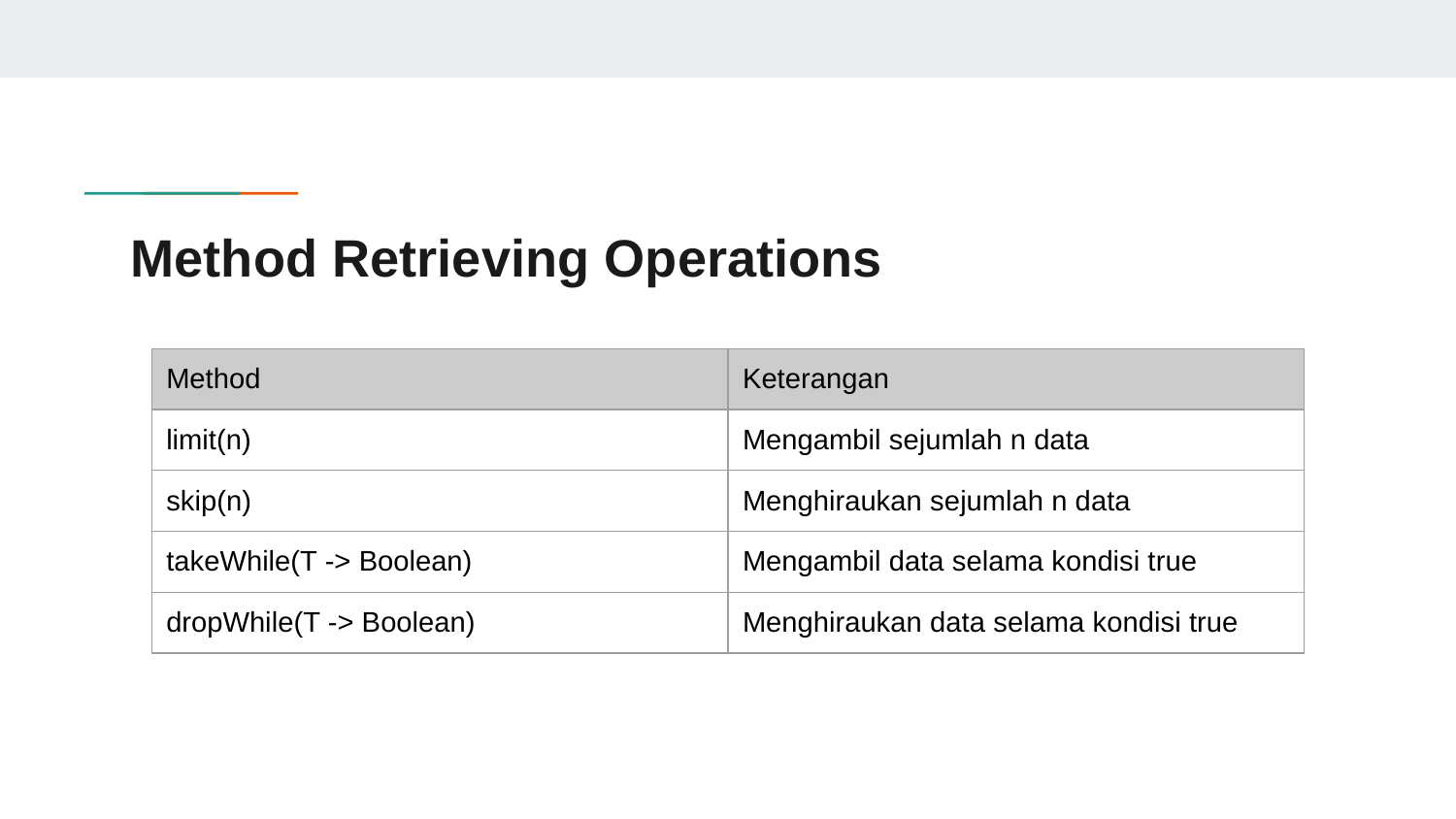

# Method Retrieving Operations
| Method | Keterangan |
| --- | --- |
| limit(n) | Mengambil sejumlah n data |
| skip(n) | Menghiraukan sejumlah n data |
| takeWhile(T -> Boolean) | Mengambil data selama kondisi true |
| dropWhile(T -> Boolean) | Menghiraukan data selama kondisi true |